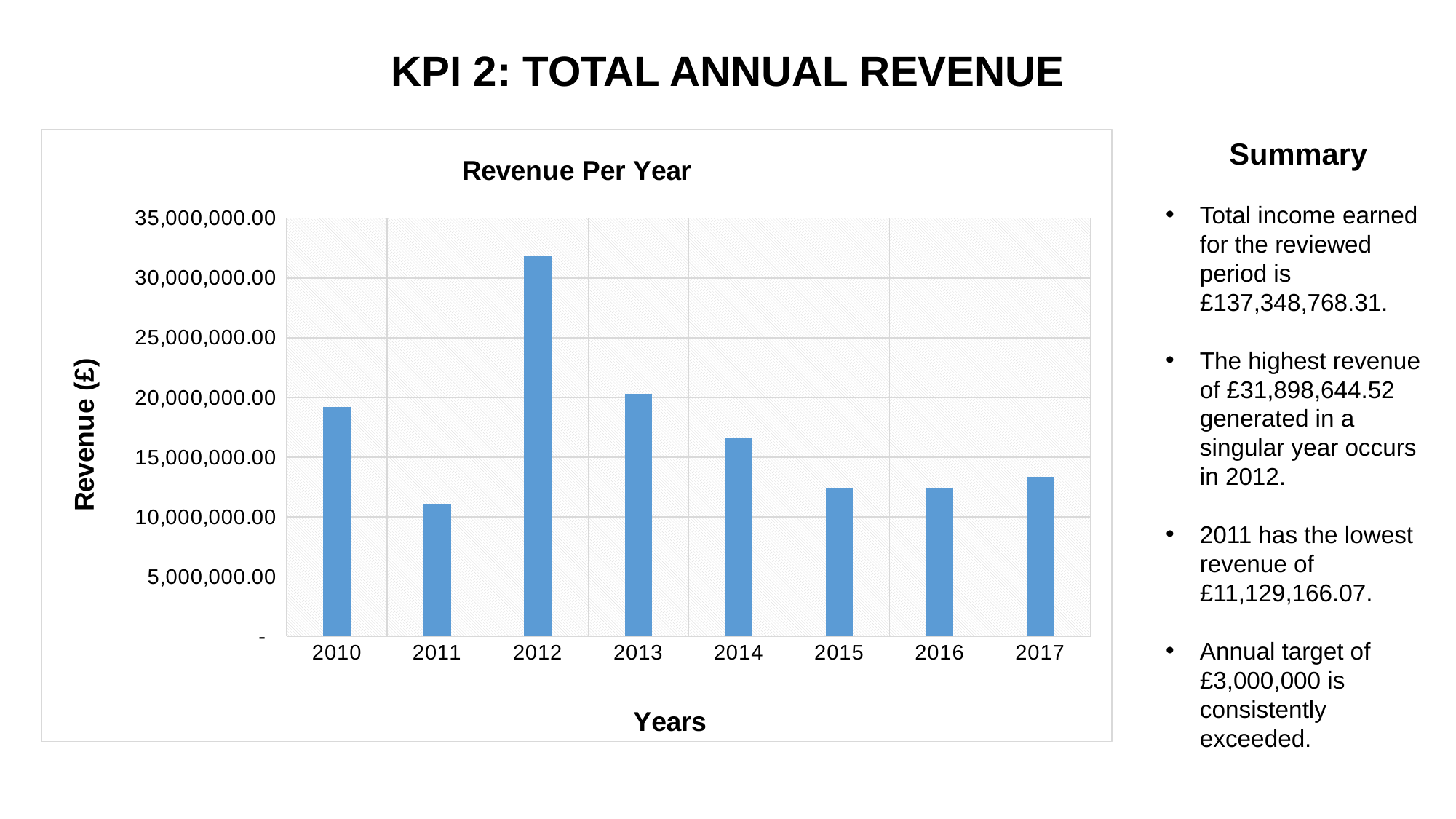

# KPI 2: TOTAL ANNUAL REVENUE

### Chart: Revenue Per Year

| Category |  |
|---|---|
| 2010 | 19186024.92 |
| 2011 | 11129166.07 |
| 2012 | 31898644.52 |
| 2013 | 20330448.66 |
| 2014 | 16630214.430000002 |
| 2015 | 12427982.860000001 |
| 2016 | 12372867.219999999 |
| 2017 | 13373419.629999999 |
Summary

Total income earned for the reviewed period is £137,348,768.31.

The highest revenue of £31,898,644.52 generated in a singular year occurs in 2012.

2011 has the lowest revenue of £11,129,166.07.

Annual target of £3,000,000 is consistently exceeded.